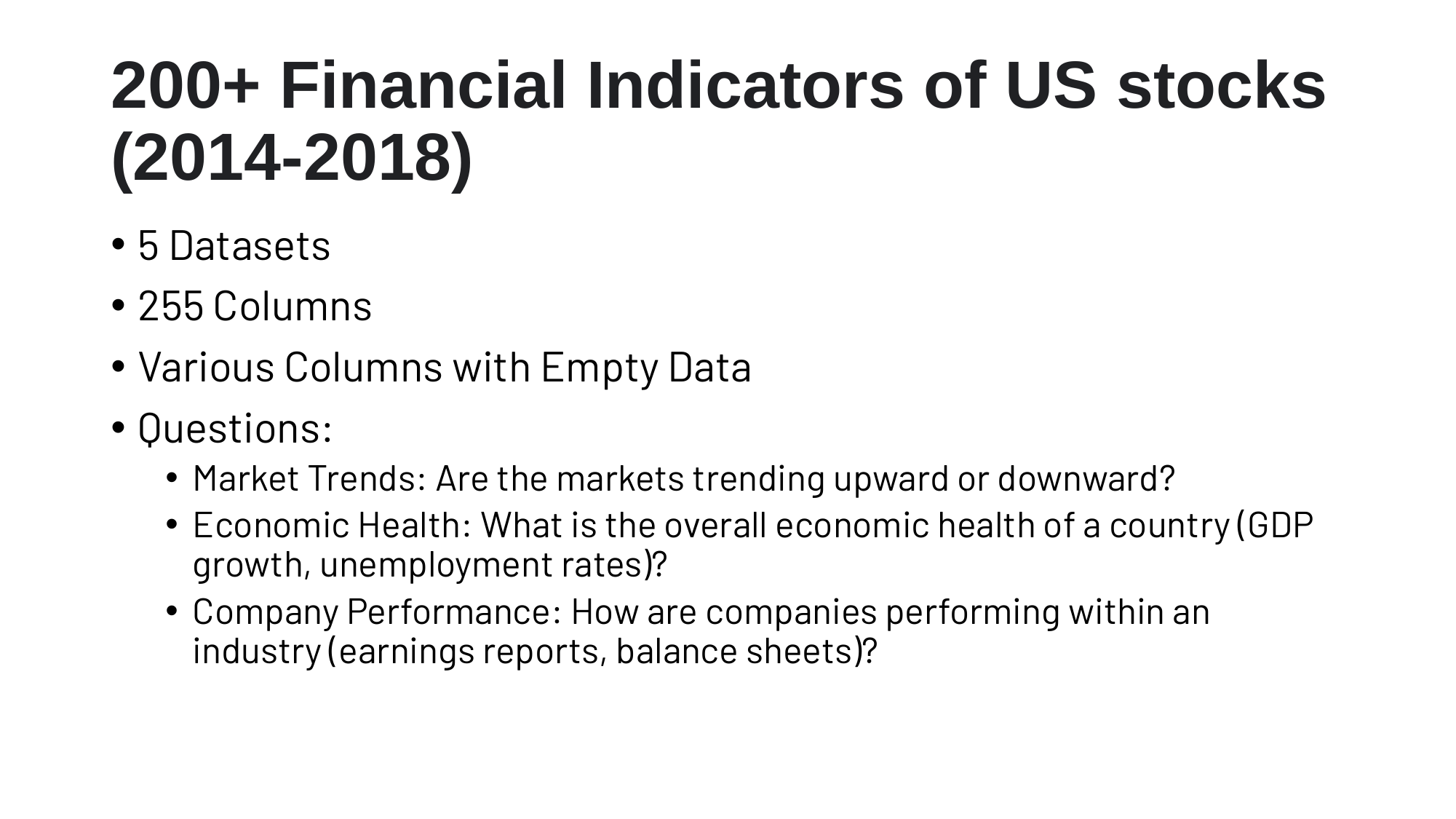

# 200+ Financial Indicators of US stocks (2014-2018)
5 Datasets
255 Columns
Various Columns with Empty Data
Questions:
Market Trends: Are the markets trending upward or downward?
Economic Health: What is the overall economic health of a country (GDP growth, unemployment rates)?
Company Performance: How are companies performing within an industry (earnings reports, balance sheets)?